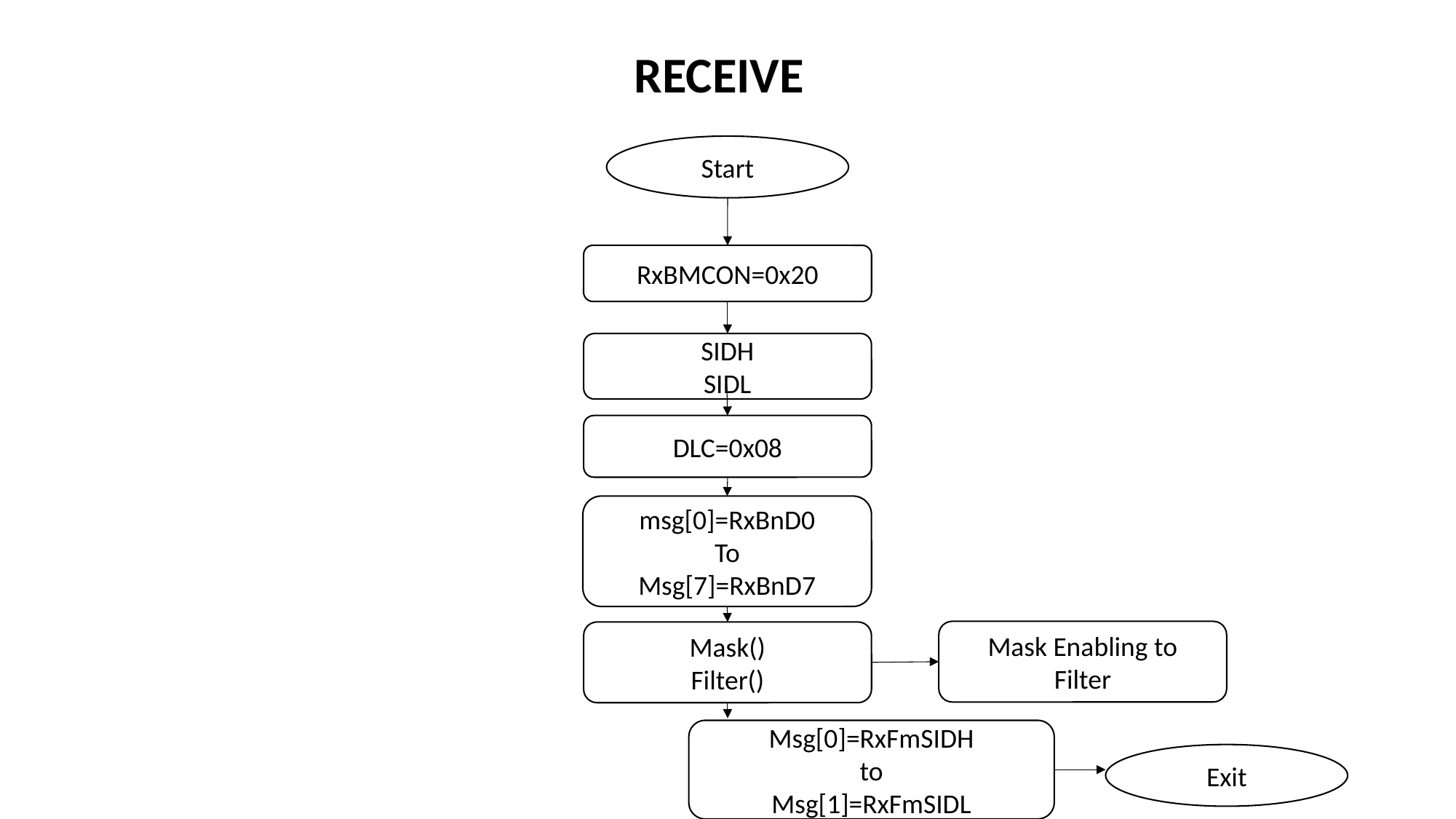

# RECEIVE
Start
RxBMCON=0x20
SIDH
SIDL
DLC=0x08
msg[0]=RxBnD0
To
Msg[7]=RxBnD7
Mask Enabling to
Filter
Mask()
Filter()
Msg[0]=RxFmSIDH
to
Msg[1]=RxFmSIDL
Exit